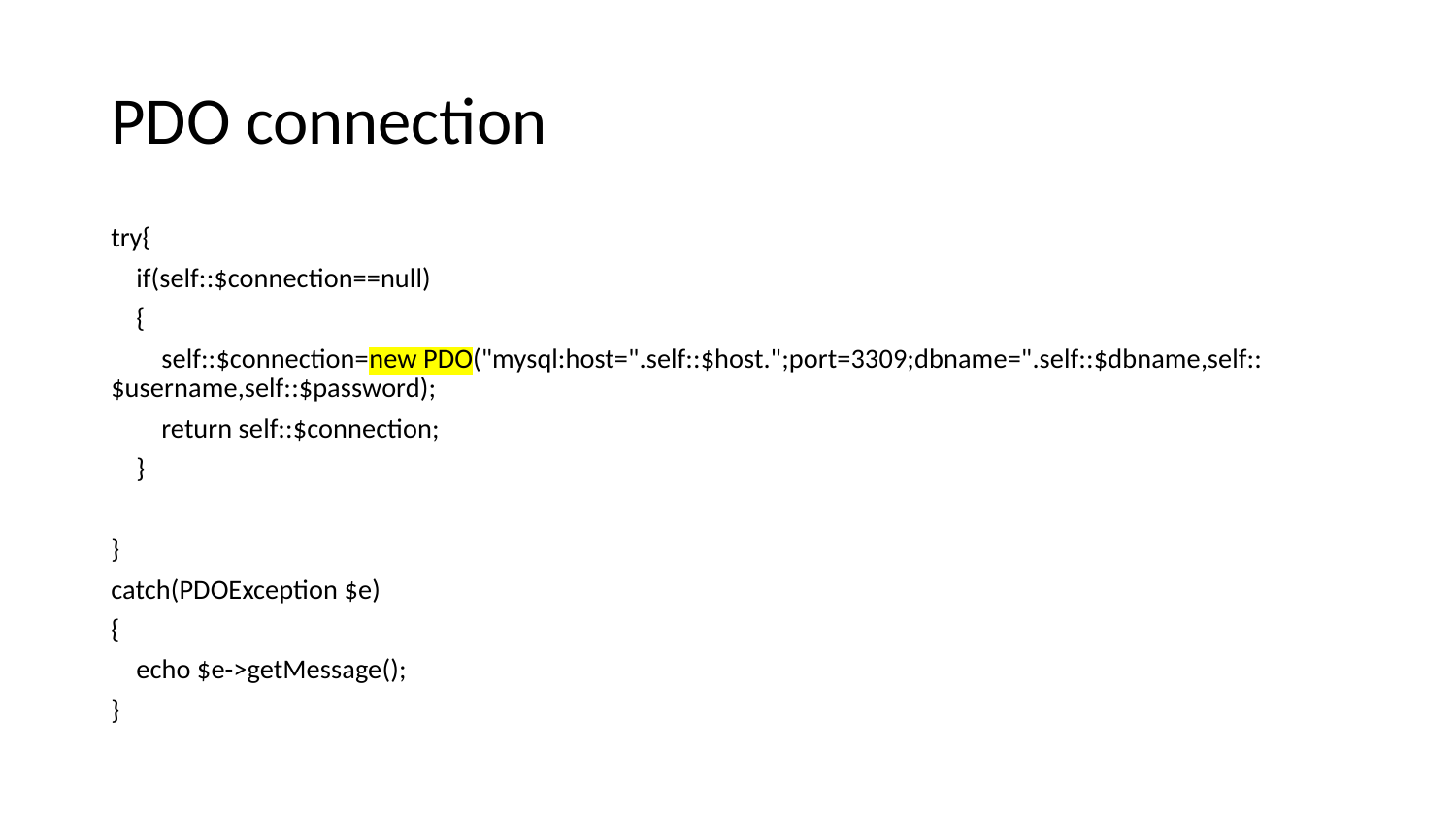

# PDO connection
try{
    if(self::$connection==null)
    {
        self::$connection=new PDO("mysql:host=".self::$host.";port=3309;dbname=".self::$dbname,self::$username,self::$password);
        return self::$connection;
    }

}
catch(PDOException $e)
{
    echo $e->getMessage();
}